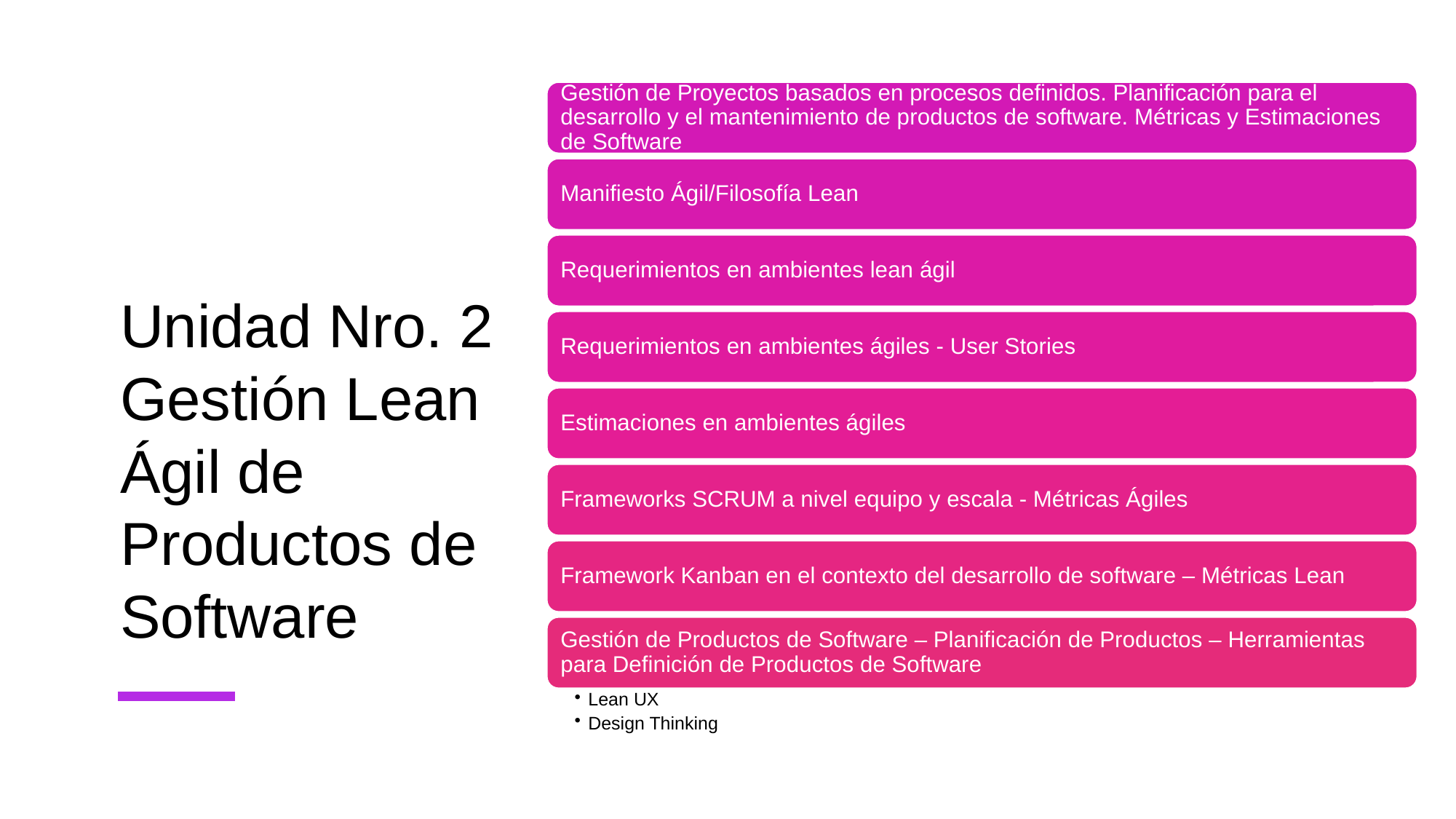

Gestión de Proyectos basados en procesos definidos. Planificación para el desarrollo y el mantenimiento de productos de software. Métricas y Estimaciones de Software
Manifiesto Ágil/Filosofía Lean
Requerimientos en ambientes lean ágil
Requerimientos en ambientes ágiles - User Stories
Estimaciones en ambientes ágiles
Frameworks SCRUM a nivel equipo y escala - Métricas Ágiles
Framework Kanban en el contexto del desarrollo de software – Métricas Lean
Gestión de Productos de Software – Planificación de Productos – Herramientas para Definición de Productos de Software
Lean UX
Design Thinking
# Unidad Nro. 2 Gestión Lean Ágil de Productos de Software